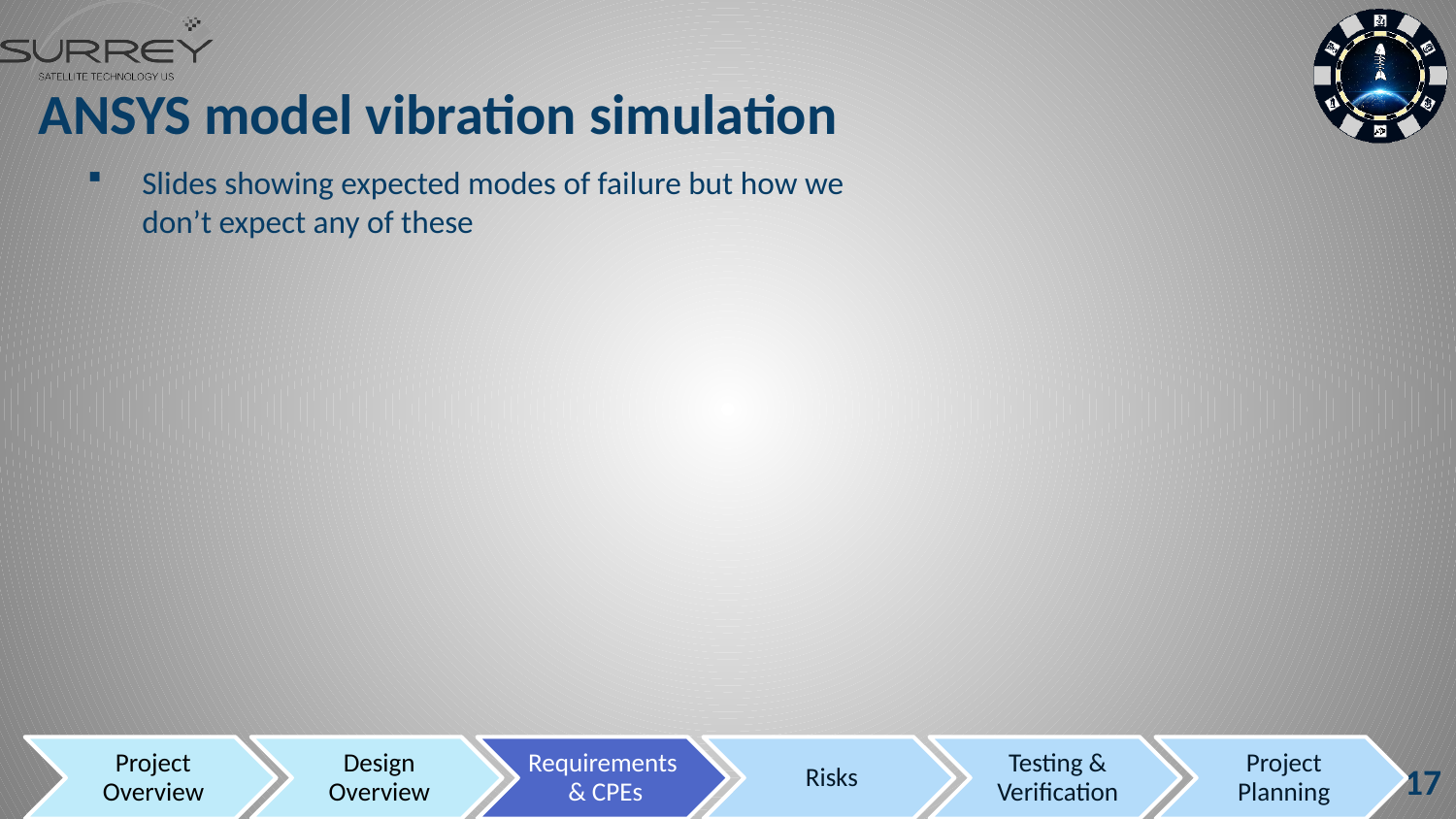

# ANSYS model vibration simulation
Slides showing expected modes of failure but how we don’t expect any of these
Project Overview
Design Overview
Requirements  & CPEs
Risks
Testing & Verification
Project Planning
17